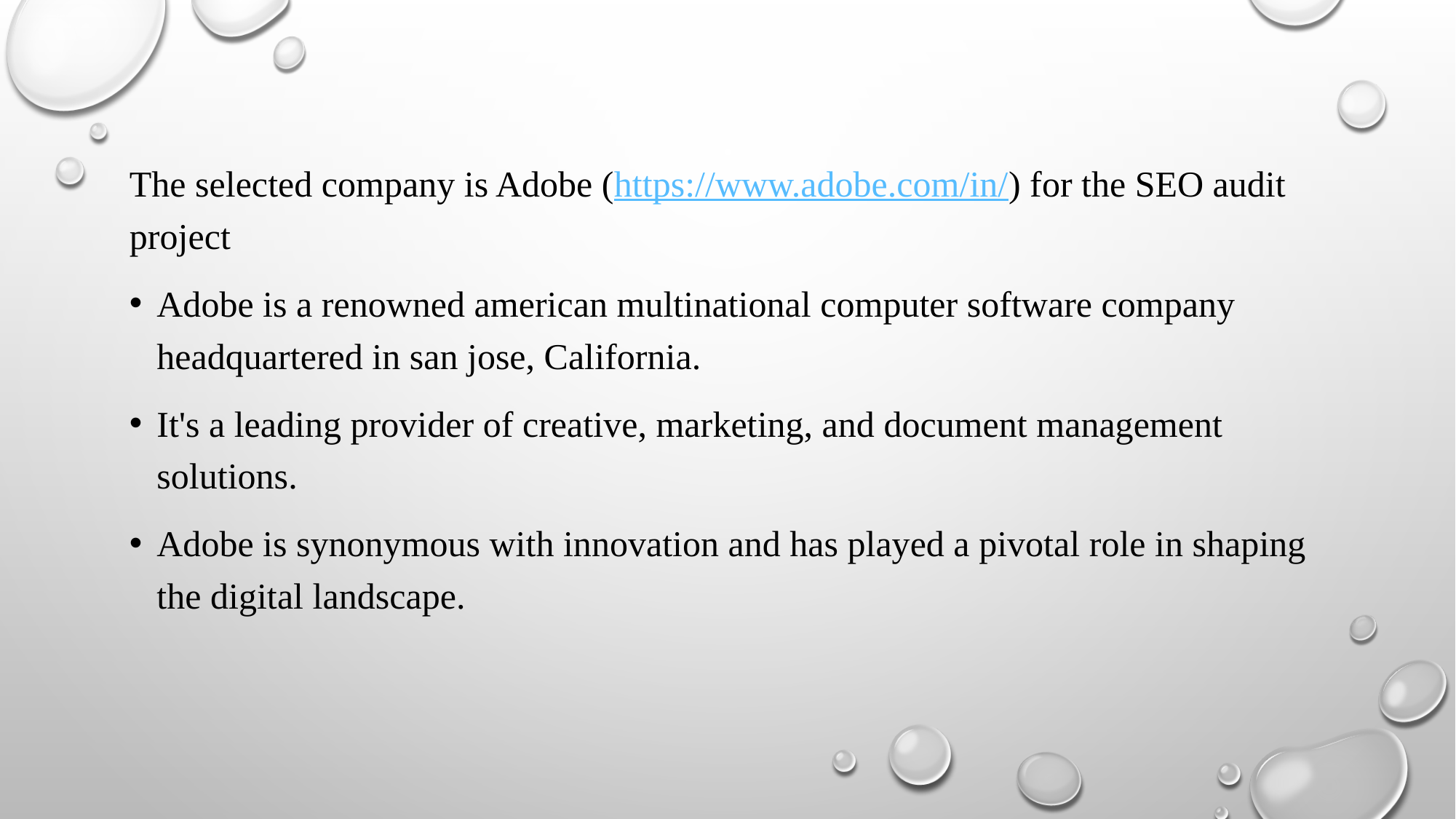

The selected company is Adobe (https://www.adobe.com/in/) for the SEO audit project
Adobe is a renowned american multinational computer software company headquartered in san jose, California.
It's a leading provider of creative, marketing, and document management solutions.
Adobe is synonymous with innovation and has played a pivotal role in shaping the digital landscape.